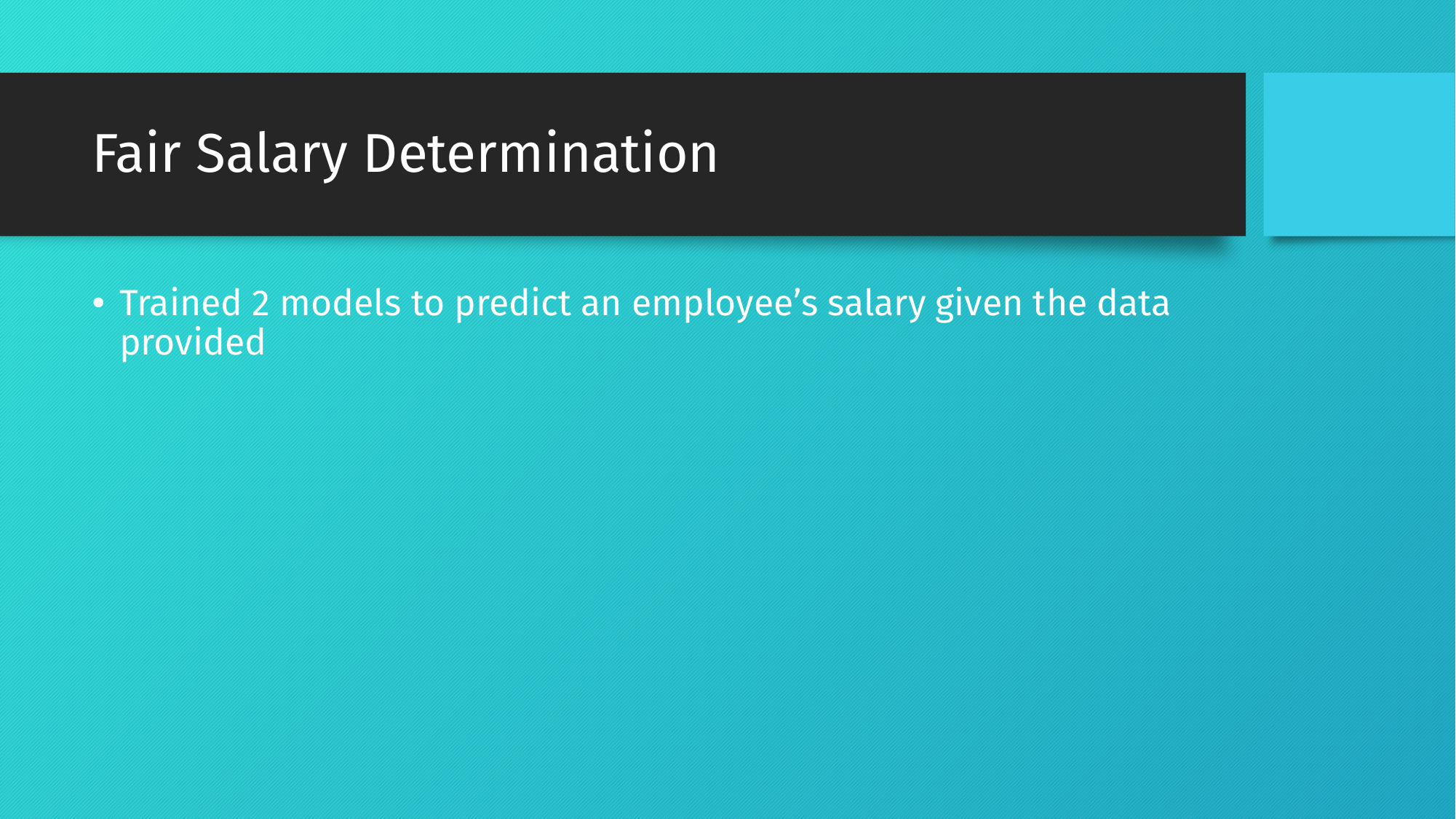

# Fair Salary Determination
Trained 2 models to predict an employee’s salary given the data provided